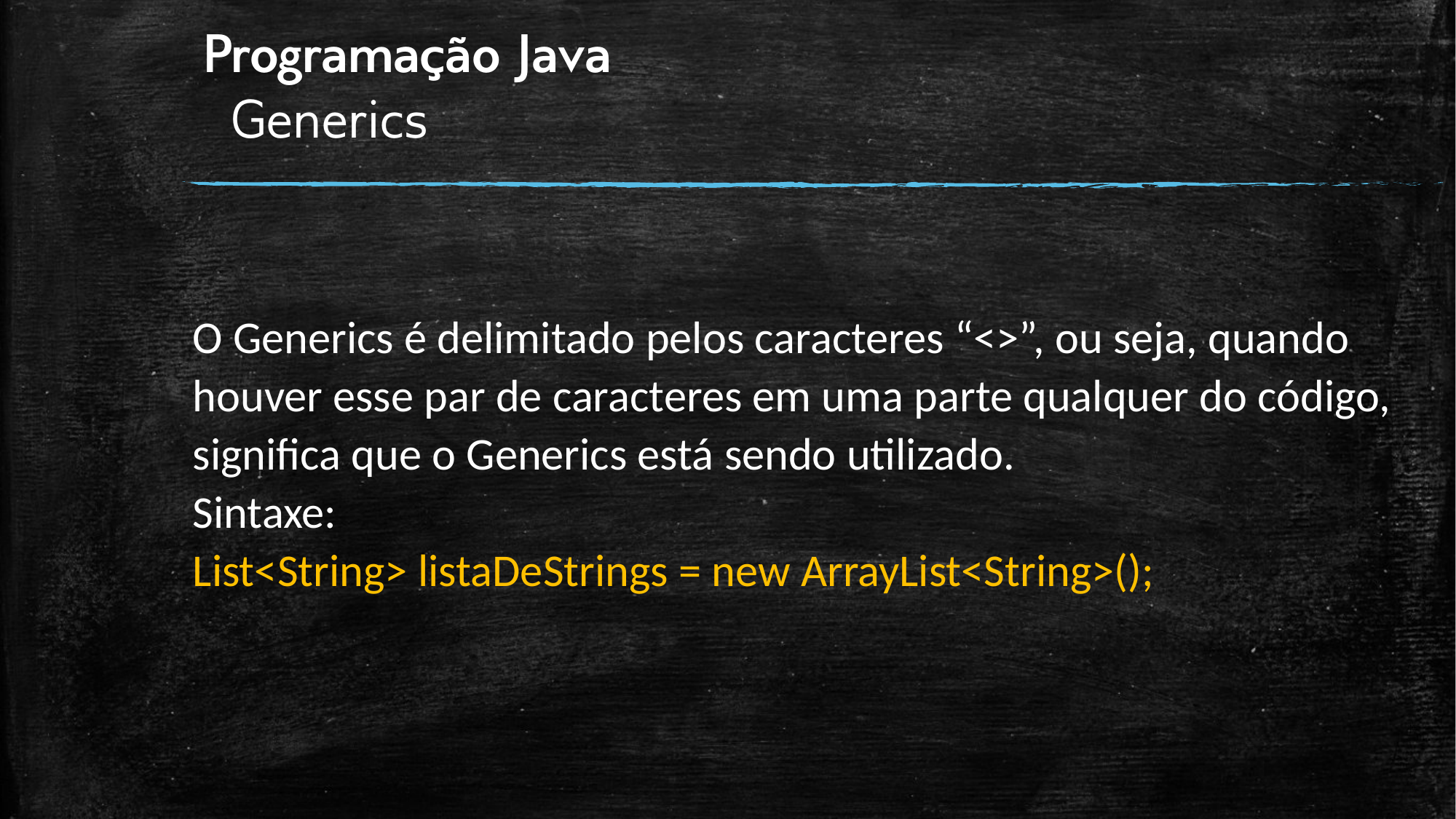

# Programação Java Generics

O Generics é delimitado pelos caracteres “<>”, ou seja, quando houver esse par de caracteres em uma parte qualquer do código, significa que o Generics está sendo utilizado.
Sintaxe:
List<String> listaDeStrings = new ArrayList<String>();